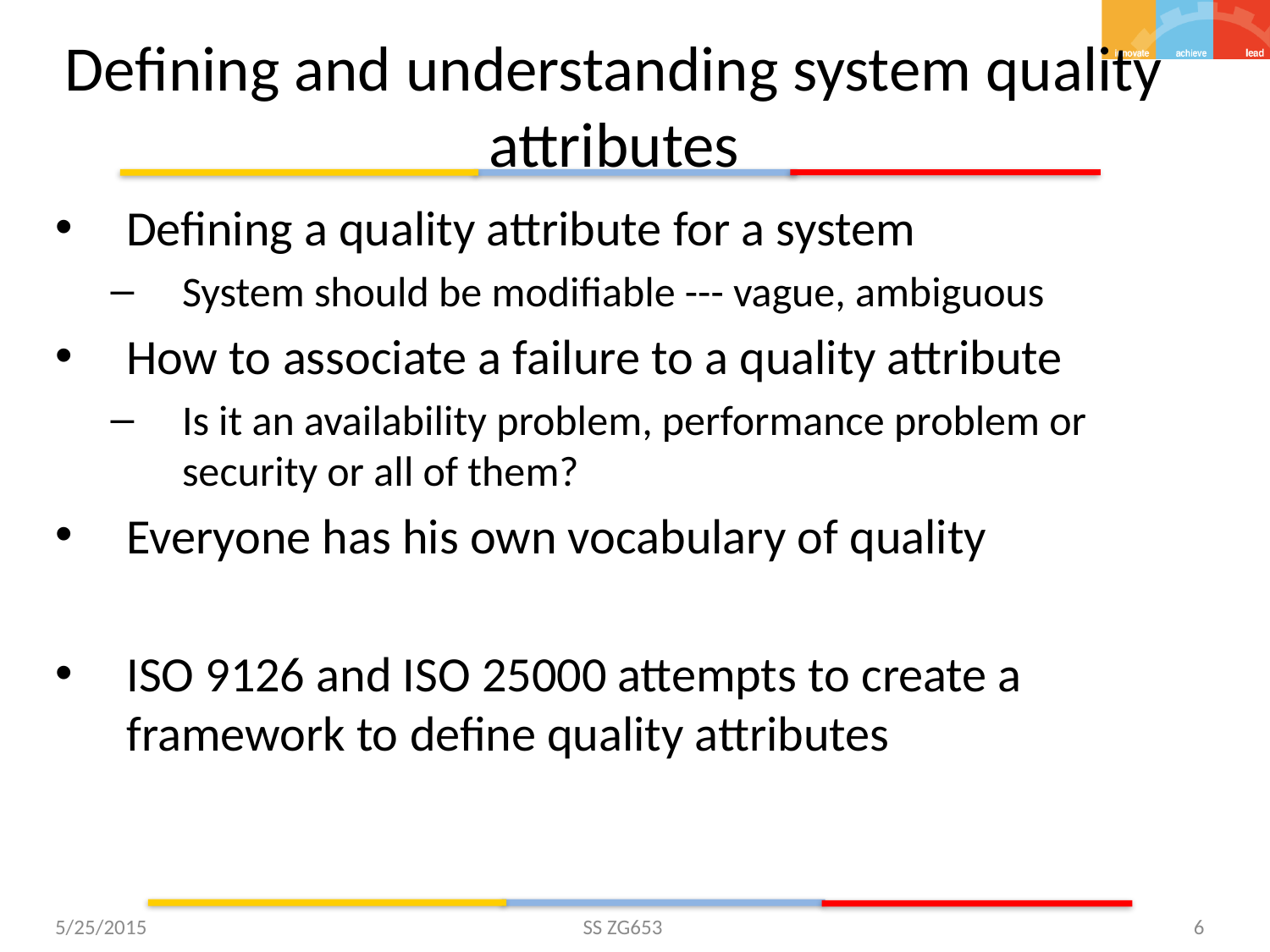

# Defining and understanding system quality attributes
Defining a quality attribute for a system
System should be modifiable --- vague, ambiguous
How to associate a failure to a quality attribute
Is it an availability problem, performance problem or security or all of them?
Everyone has his own vocabulary of quality

ISO 9126 and ISO 25000 attempts to create a framework to define quality attributes
5/25/2015
SS ZG653
6